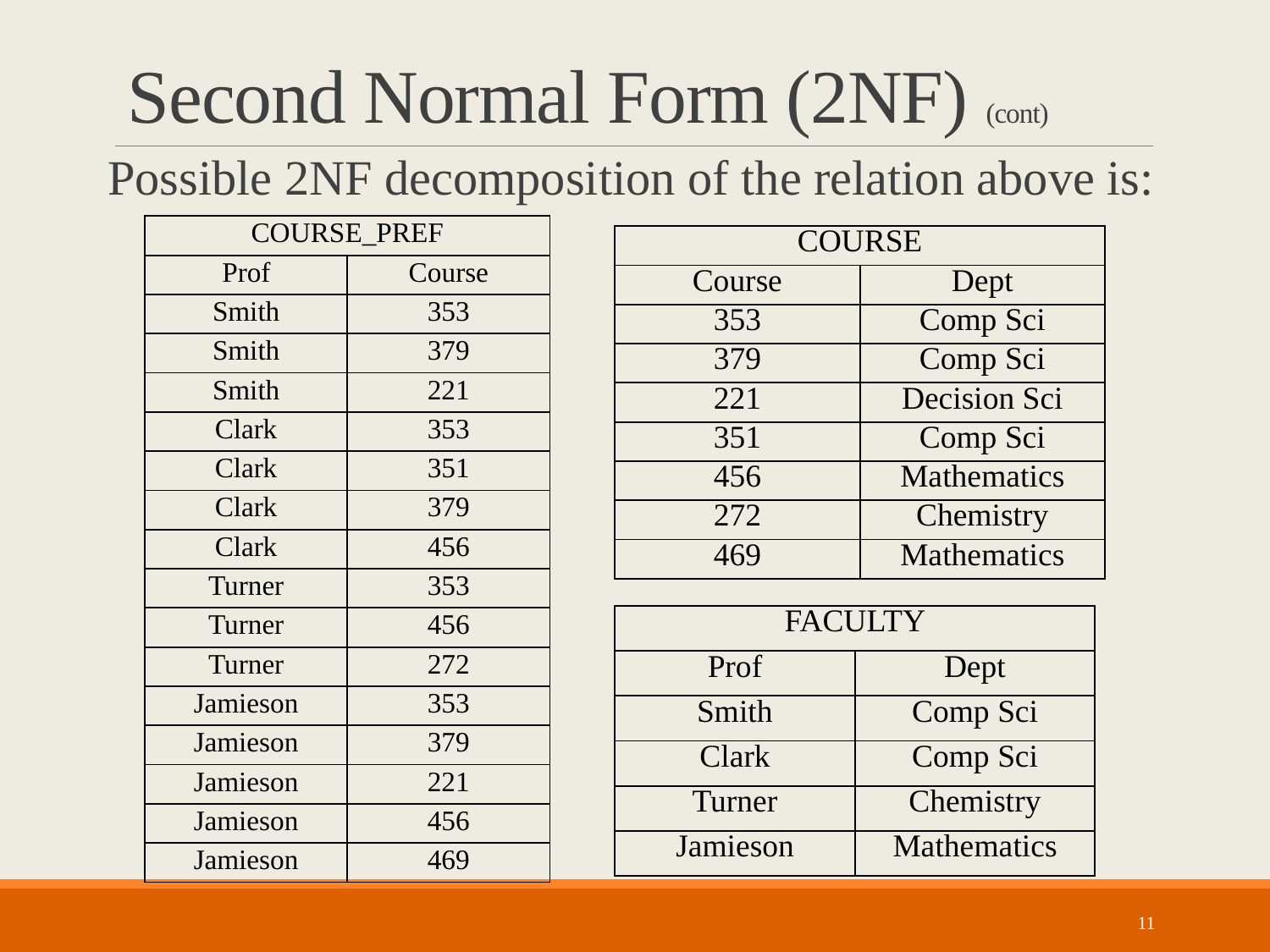

# Second Normal Form (2NF) (cont)
Possible 2NF decomposition of the relation above is:
| COURSE\_PREF |  |
| --- | --- |
| Prof | Course |
| Smith | 353 |
| Smith | 379 |
| Smith | 221 |
| Clark | 353 |
| Clark | 351 |
| Clark | 379 |
| Clark | 456 |
| Turner | 353 |
| Turner | 456 |
| Turner | 272 |
| Jamieson | 353 |
| Jamieson | 379 |
| Jamieson | 221 |
| Jamieson | 456 |
| Jamieson | 469 |
| COURSE |  |
| --- | --- |
| Course | Dept |
| 353 | Comp Sci |
| 379 | Comp Sci |
| 221 | Decision Sci |
| 351 | Comp Sci |
| 456 | Mathematics |
| 272 | Chemistry |
| 469 | Mathematics |
| FACULTY |  |
| --- | --- |
| Prof | Dept |
| Smith | Comp Sci |
| Clark | Comp Sci |
| Turner | Chemistry |
| Jamieson | Mathematics |
11